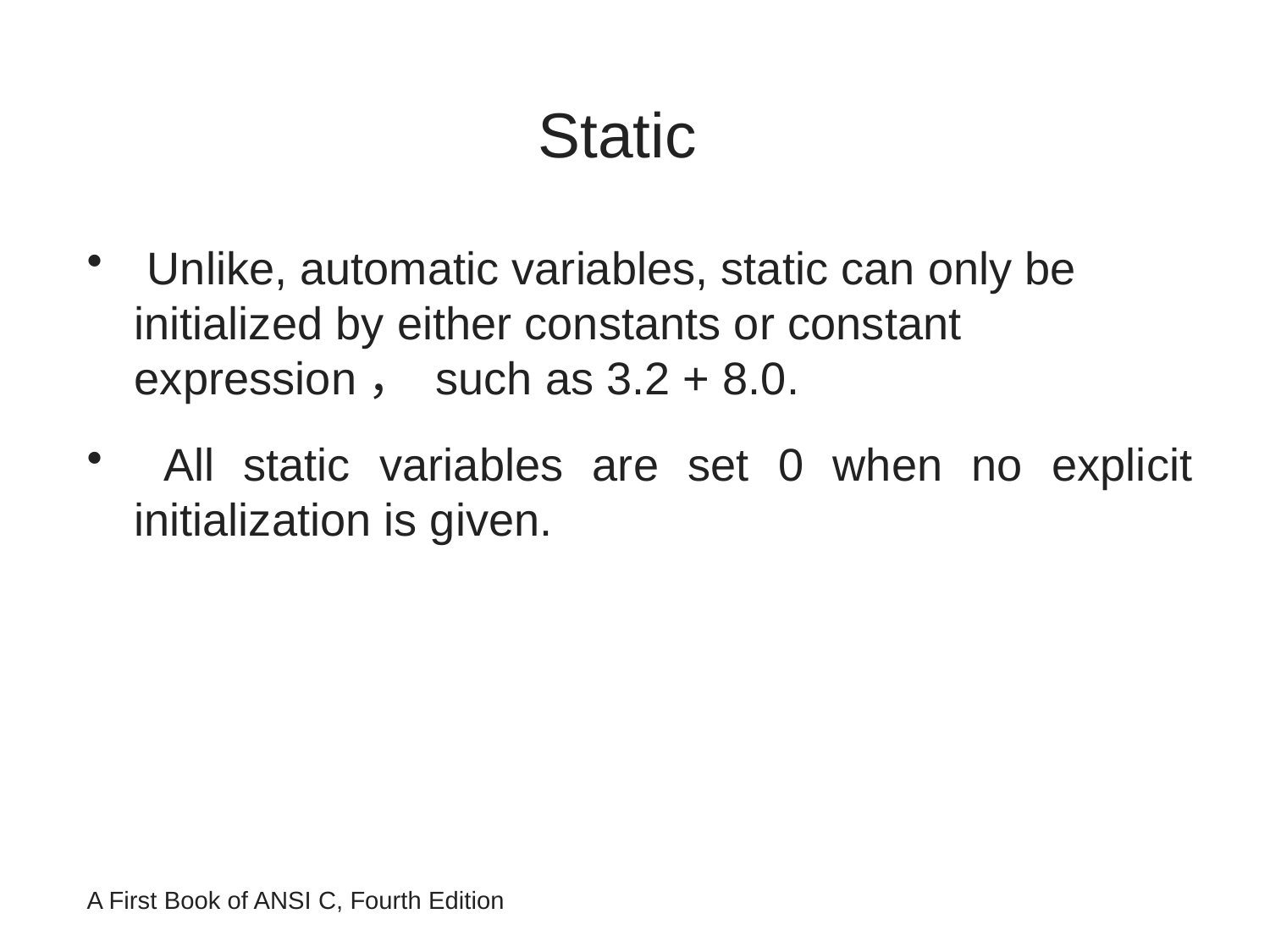

# Static
 Unlike, automatic variables, static can only be initialized by either constants or constant expression， such as 3.2 + 8.0.
 All static variables are set 0 when no explicit initialization is given.
A First Book of ANSI C, Fourth Edition
20